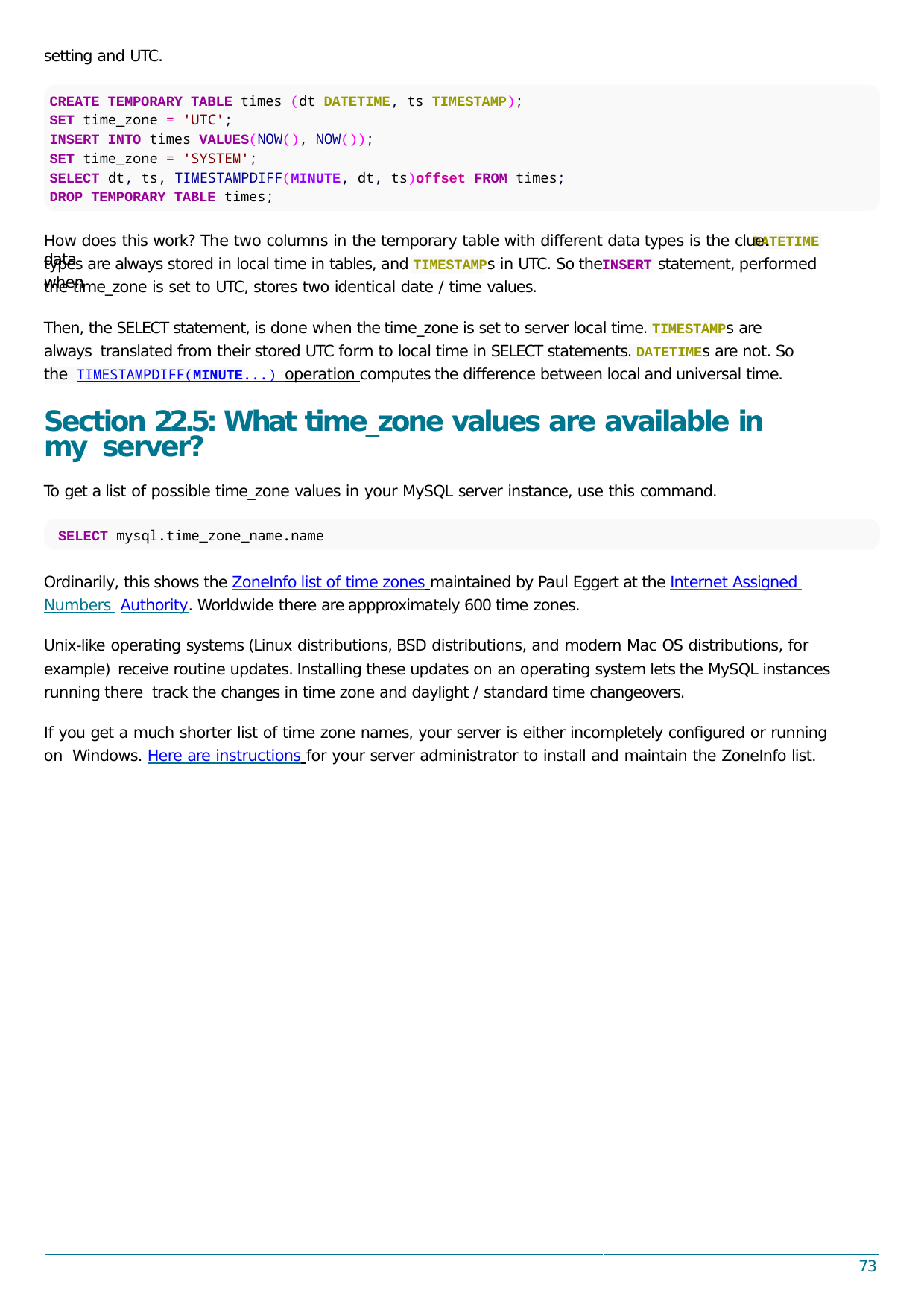

setting and UTC.

CREATE TEMPORARY TABLE times (dt DATETIME, ts TIMESTAMP);
SET time_zone = 'UTC';
INSERT INTO times VALUES(NOW(), NOW());
SET time_zone = 'SYSTEM';
SELECT dt, ts, TIMESTAMPDIFF(MINUTE, dt, ts)offset FROM times;
DROP TEMPORARY TABLE times;

How does this work? The two columns in the temporary table with diﬀerent data types is the clue.	data
DATETIME
types are always stored in local time in tables, and TIMESTAMPs in UTC. So the	statement, performed when

INSERT
the time_zone is set to UTC, stores two identical date / time values.
Then, the SELECT statement, is done when the time_zone is set to server local time. TIMESTAMPs are always  translated from their stored UTC form to local time in SELECT statements. DATETIMEs are not. So the  TIMESTAMPDIFF(MINUTE...) operation computes the diﬀerence between local and universal time.

Section 22.5: What time_zone values are available in my  server?
To get a list of possible time_zone values in your MySQL server instance, use this command.

SELECT mysql.time_zone_name.name

Ordinarily, this shows the ZoneInfo list of time zones maintained by Paul Eggert at the Internet Assigned Numbers  Authority. Worldwide there are appproximately 600 time zones.
Unix-like operating systems (Linux distributions, BSD distributions, and modern Mac OS distributions, for example)  receive routine updates. Installing these updates on an operating system lets the MySQL instances running there  track the changes in time zone and daylight / standard time changeovers.
If you get a much shorter list of time zone names, your server is either incompletely conﬁgured or running on  Windows. Here are instructions for your server administrator to install and maintain the ZoneInfo list.

73